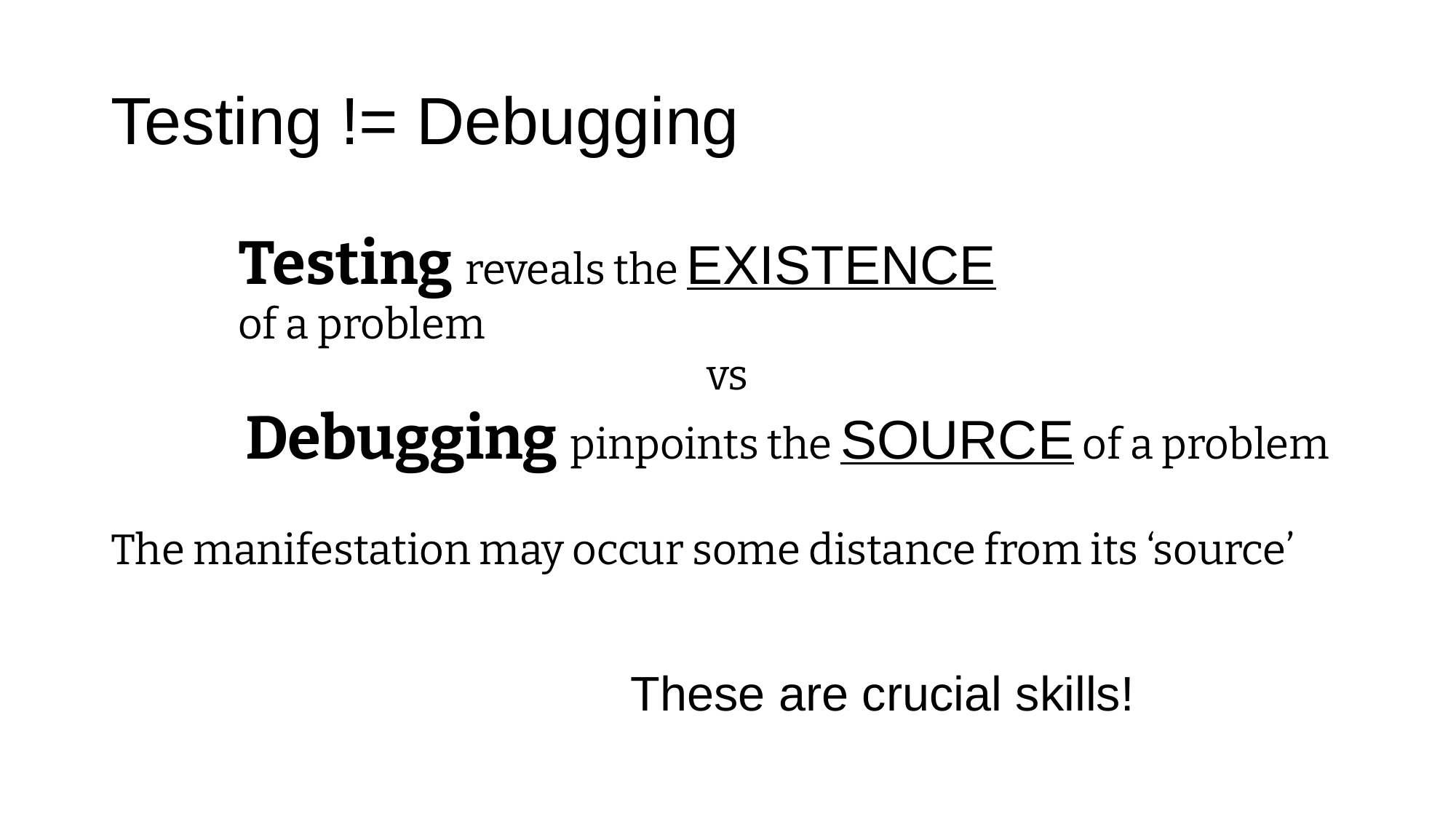

# Testing != Debugging
Testing reveals the EXISTENCE
of a problem
vs
Debugging pinpoints the SOURCE of a problem

The manifestation may occur some distance from its ‘source’
These are crucial skills!